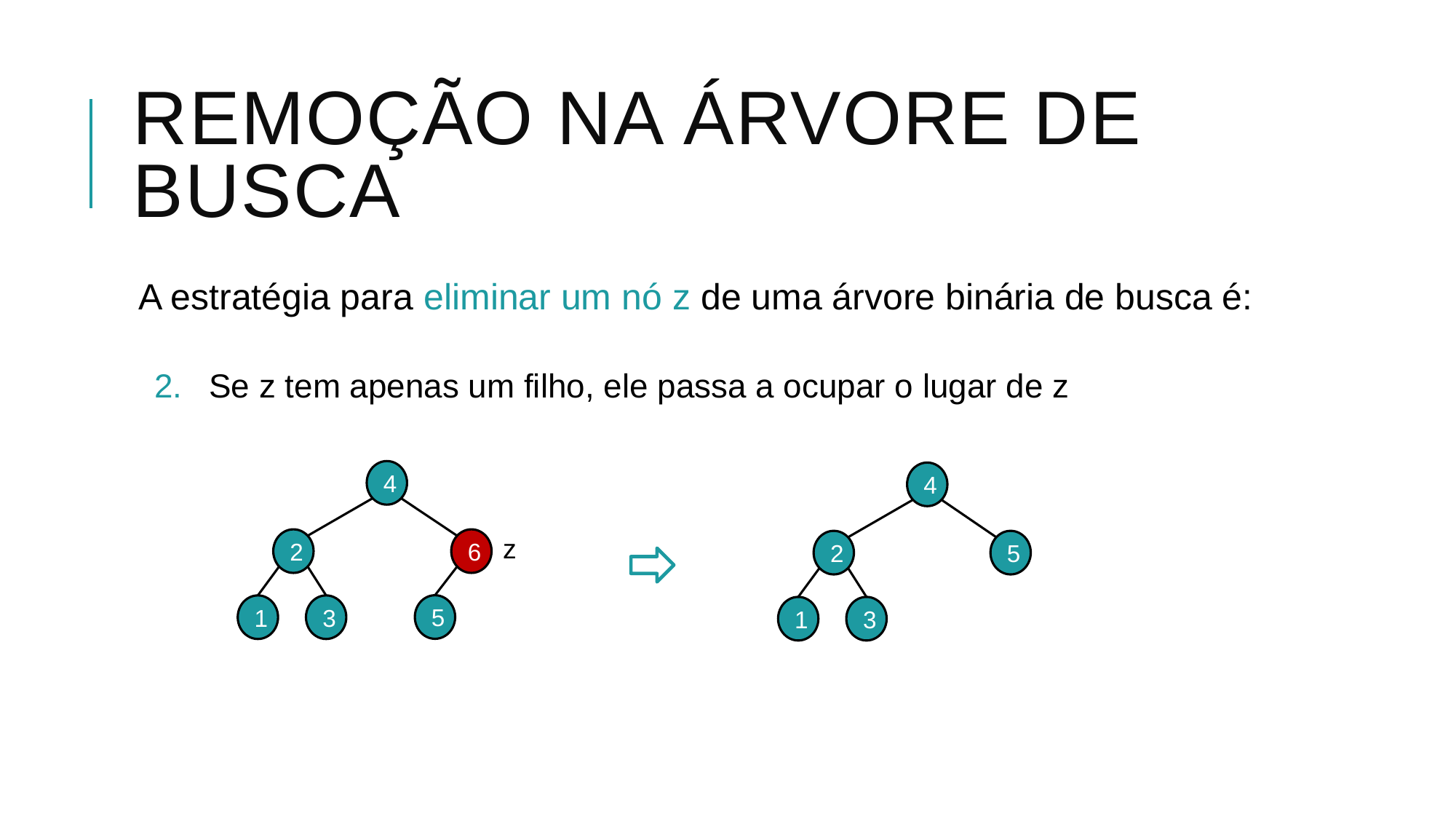

# Remoção na árvore de busca
A estratégia para eliminar um nó z de uma árvore binária de busca é:

Se z tem apenas um filho, ele passa a ocupar o lugar de z
4
2
6
5
1
3
4
2
5
1
3
z